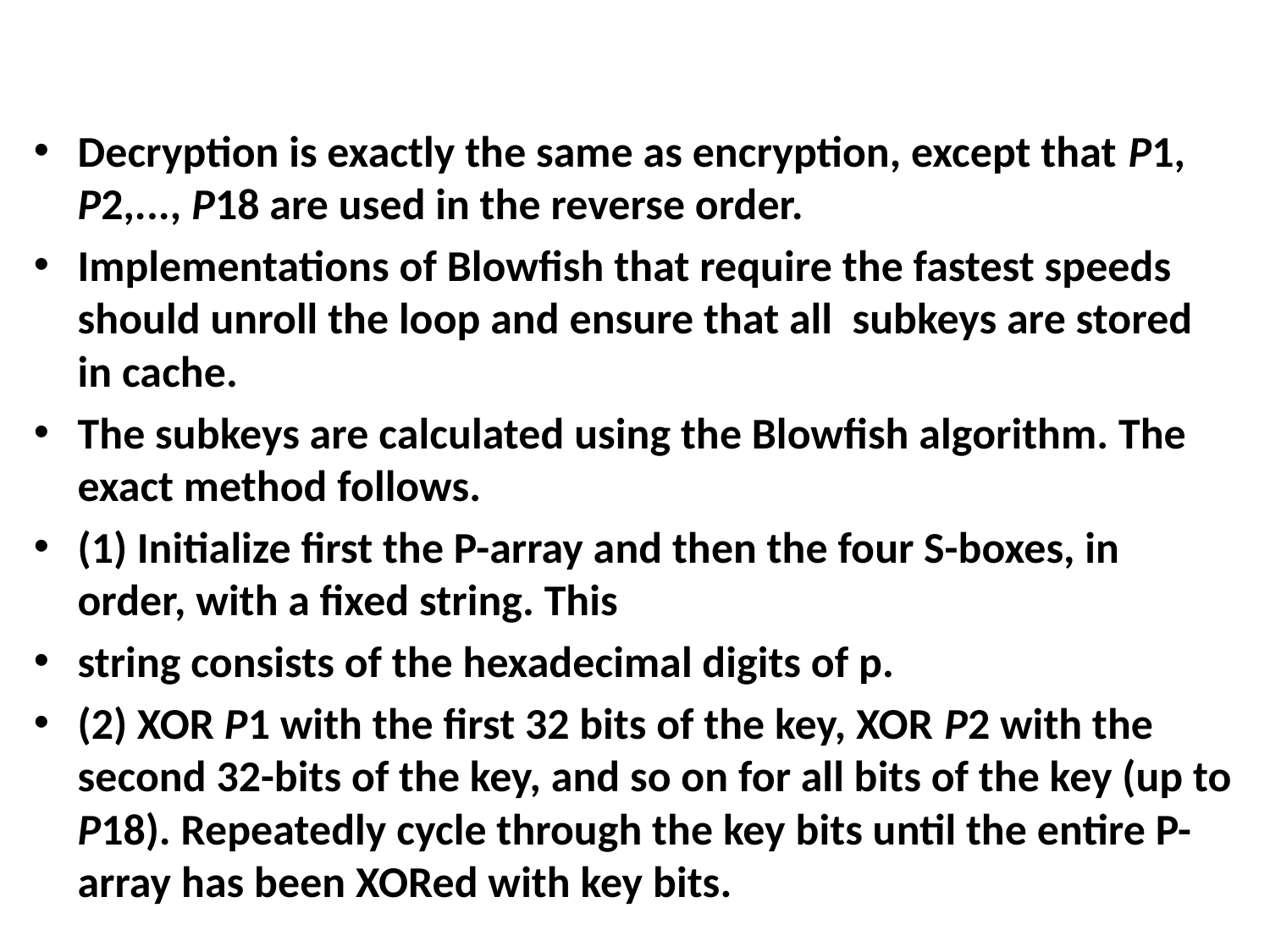

#
Decryption is exactly the same as encryption, except that P1, P2,..., P18 are used in the reverse order.
Implementations of Blowfish that require the fastest speeds should unroll the loop and ensure that all  subkeys are stored in cache.
The subkeys are calculated using the Blowfish algorithm. The exact method follows.
(1) Initialize first the P-array and then the four S-boxes, in order, with a fixed string. This
string consists of the hexadecimal digits of p.
(2) XOR P1 with the first 32 bits of the key, XOR P2 with the second 32-bits of the key, and so on for all bits of the key (up to P18). Repeatedly cycle through the key bits until the entire P-array has been XORed with key bits.